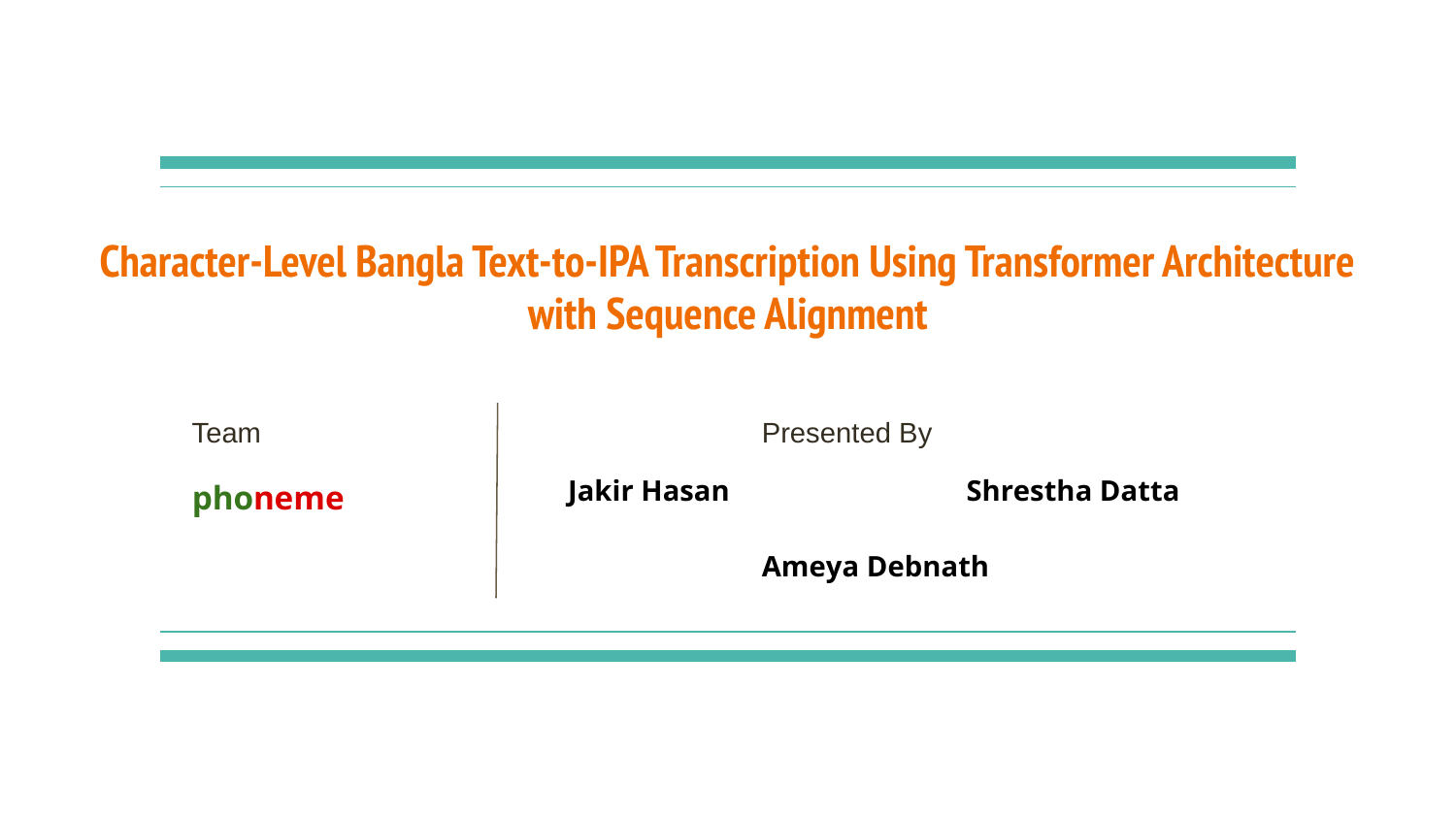

# Character-Level Bangla Text-to-IPA Transcription Using Transformer Architecture with Sequence Alignment
Team
Presented By
Jakir Hasan
Shrestha Datta
phoneme

Ameya Debnath